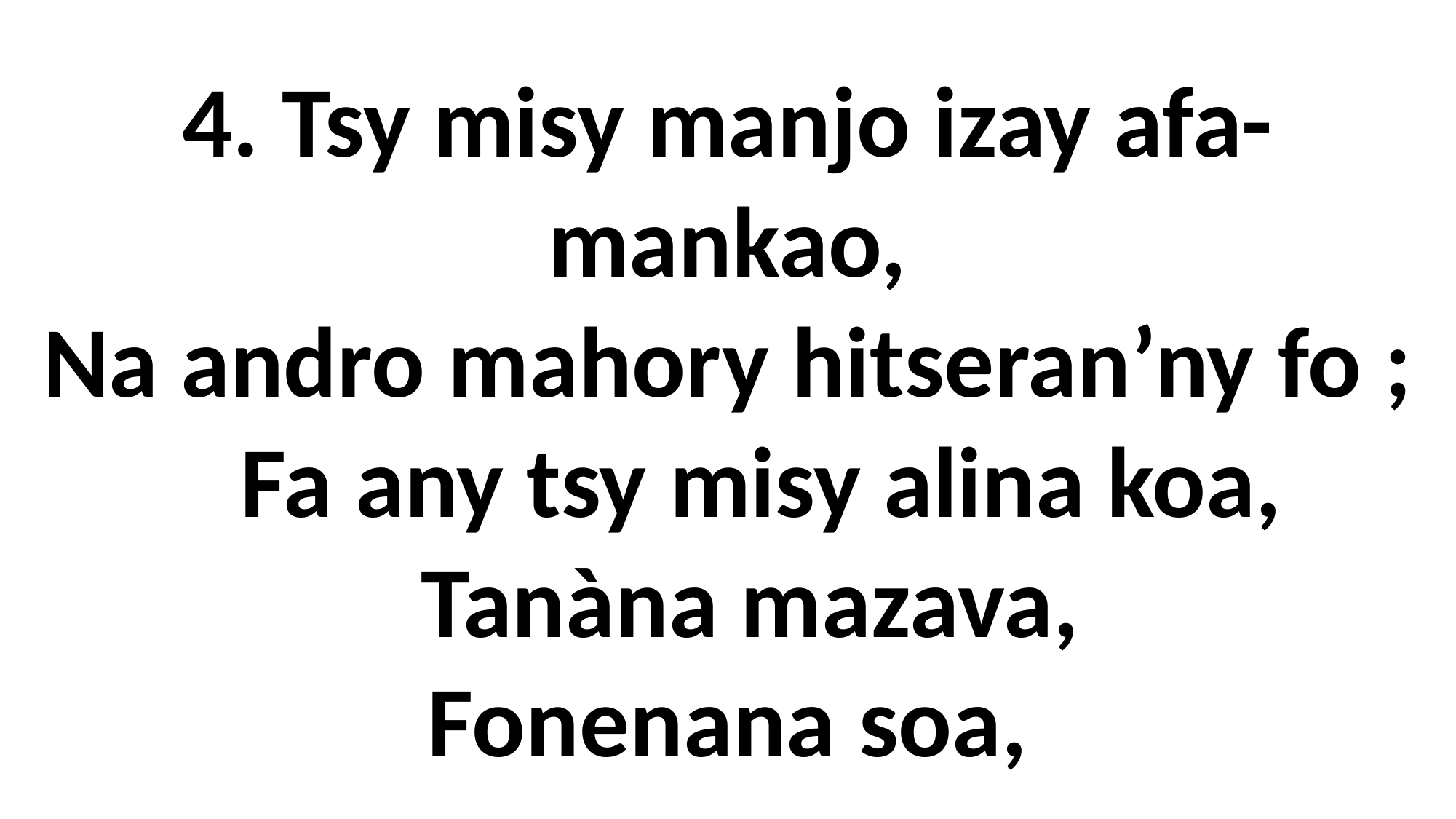

4. Tsy misy manjo izay afa-mankao,
Na andro mahory hitseran’ny fo ;
   Fa any tsy misy alina koa,
   Tanàna mazava,
Fonenana soa,